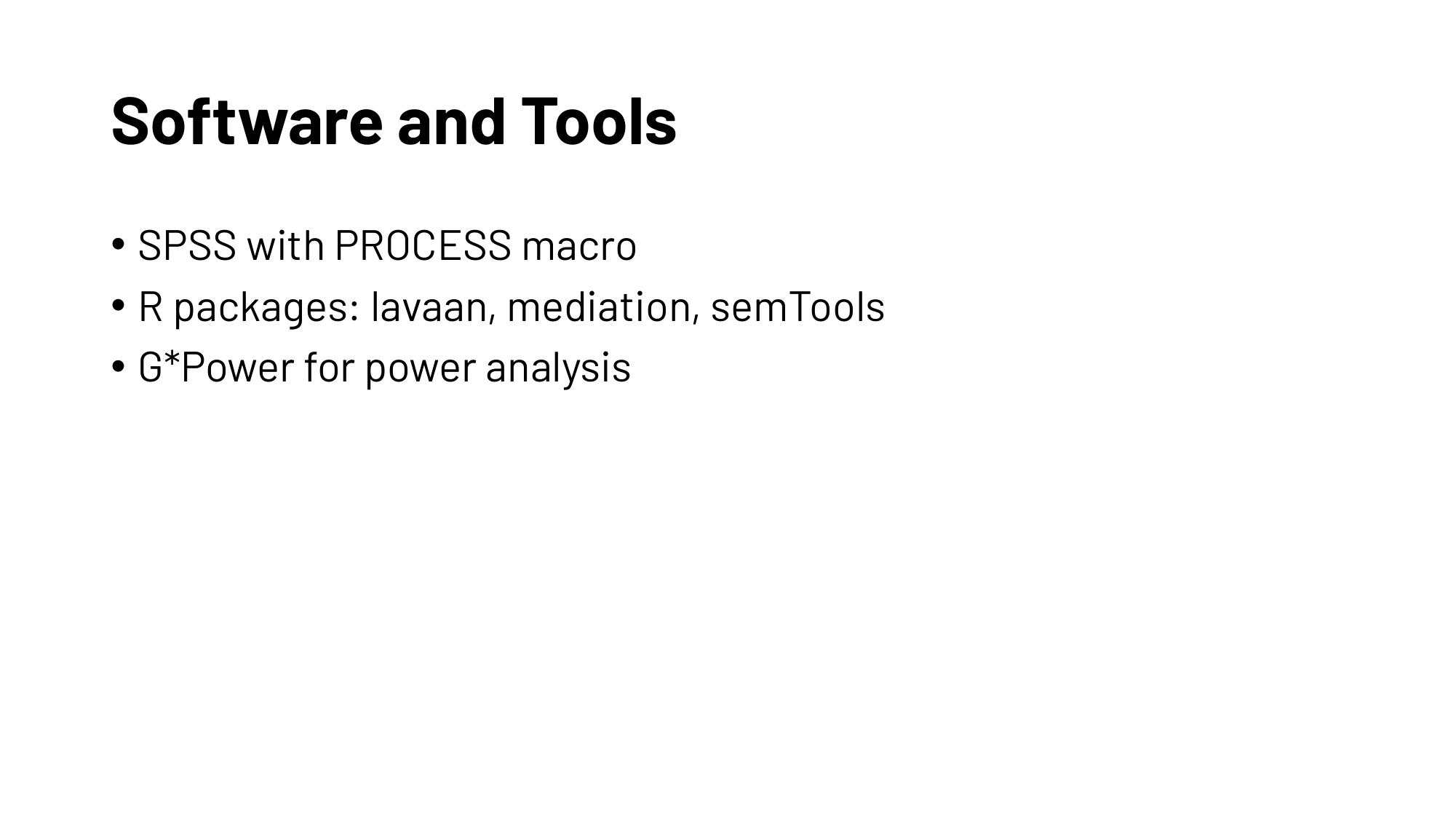

# Software and Tools
SPSS with PROCESS macro
R packages: lavaan, mediation, semTools
G*Power for power analysis